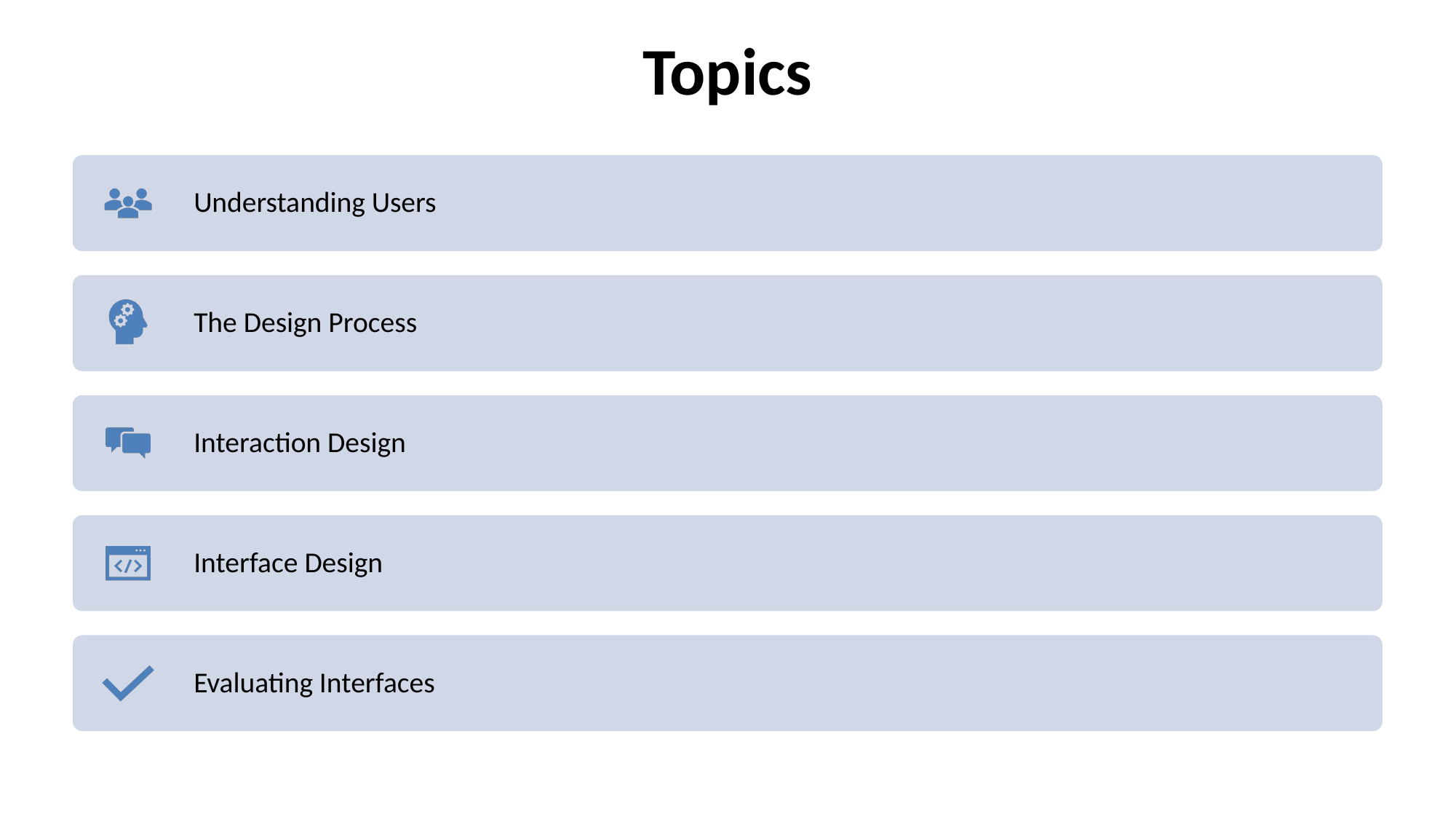

# Topics
Understanding Users
The Design Process
Interaction Design
Interface Design
Evaluating Interfaces